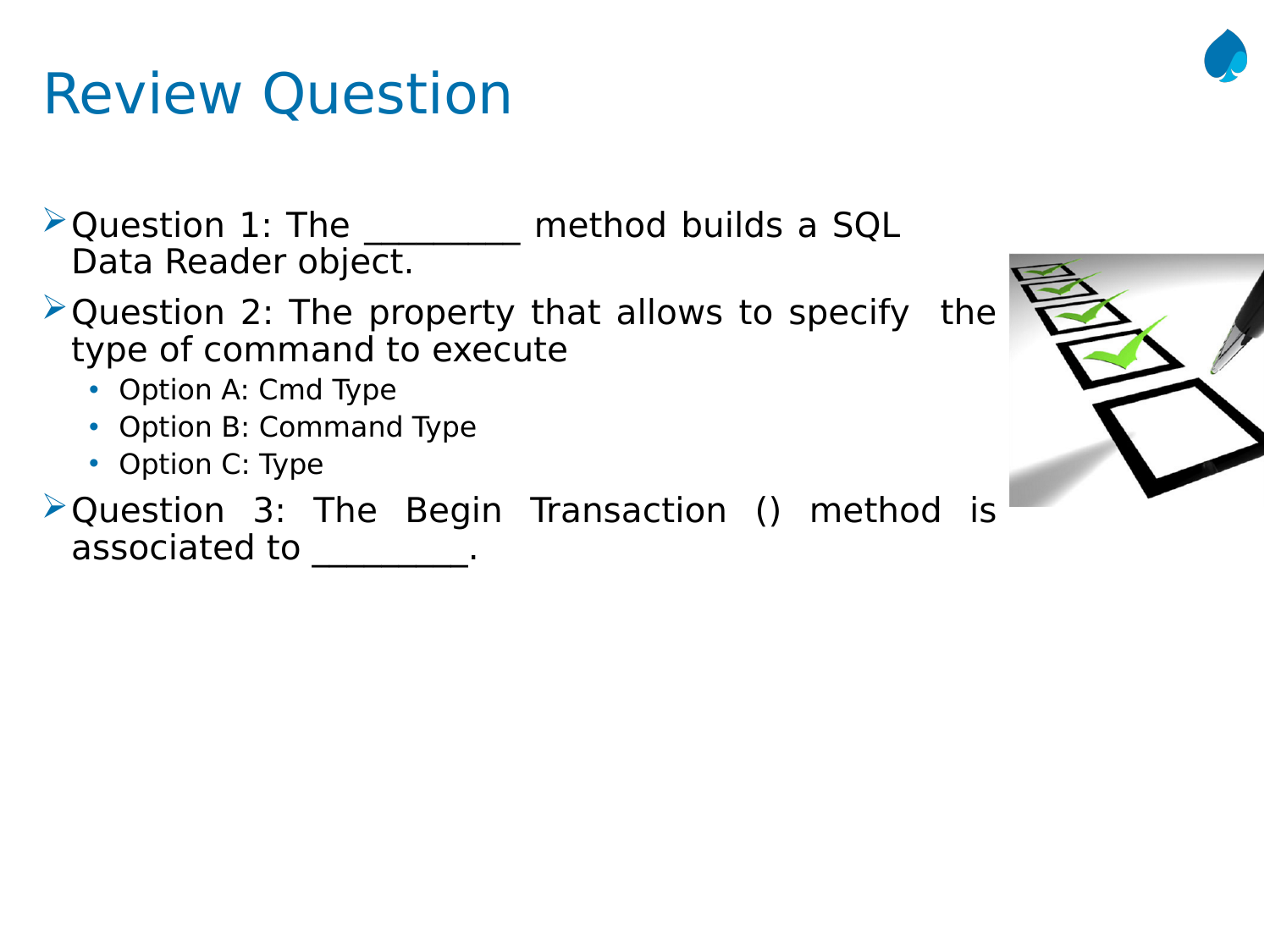

# Review Question
Question 1: The _________ method builds a SQL        Data Reader object.
Question 2: The property that allows to specify  the type of command to execute
Option A: Cmd Type
Option B: Command Type
Option C: Type
Question 3: The Begin Transaction () method is associated to _________.